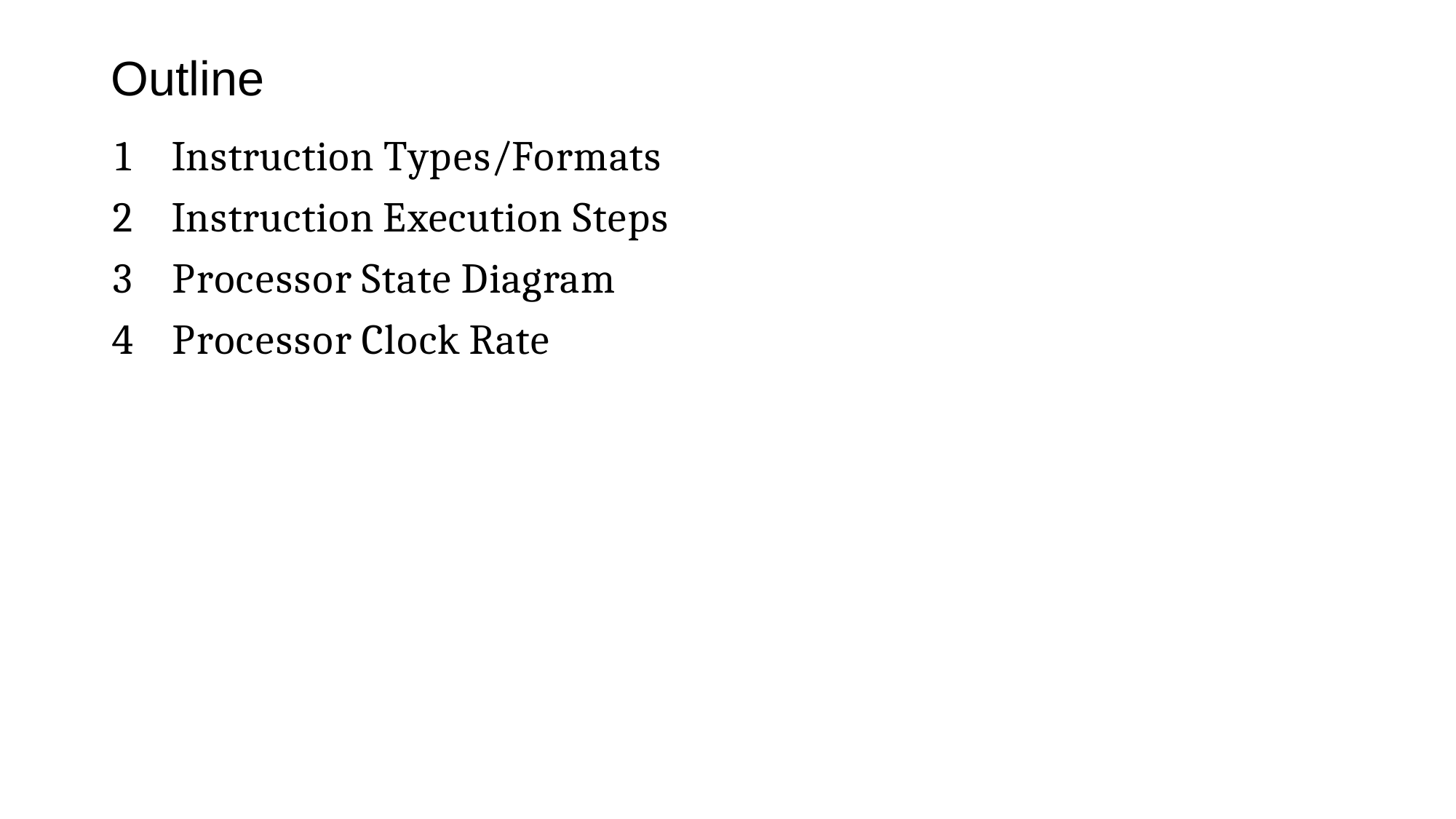

# Outline
Instruction Types/Formats
Instruction Execution Steps
Processor State Diagram
Processor Clock Rate